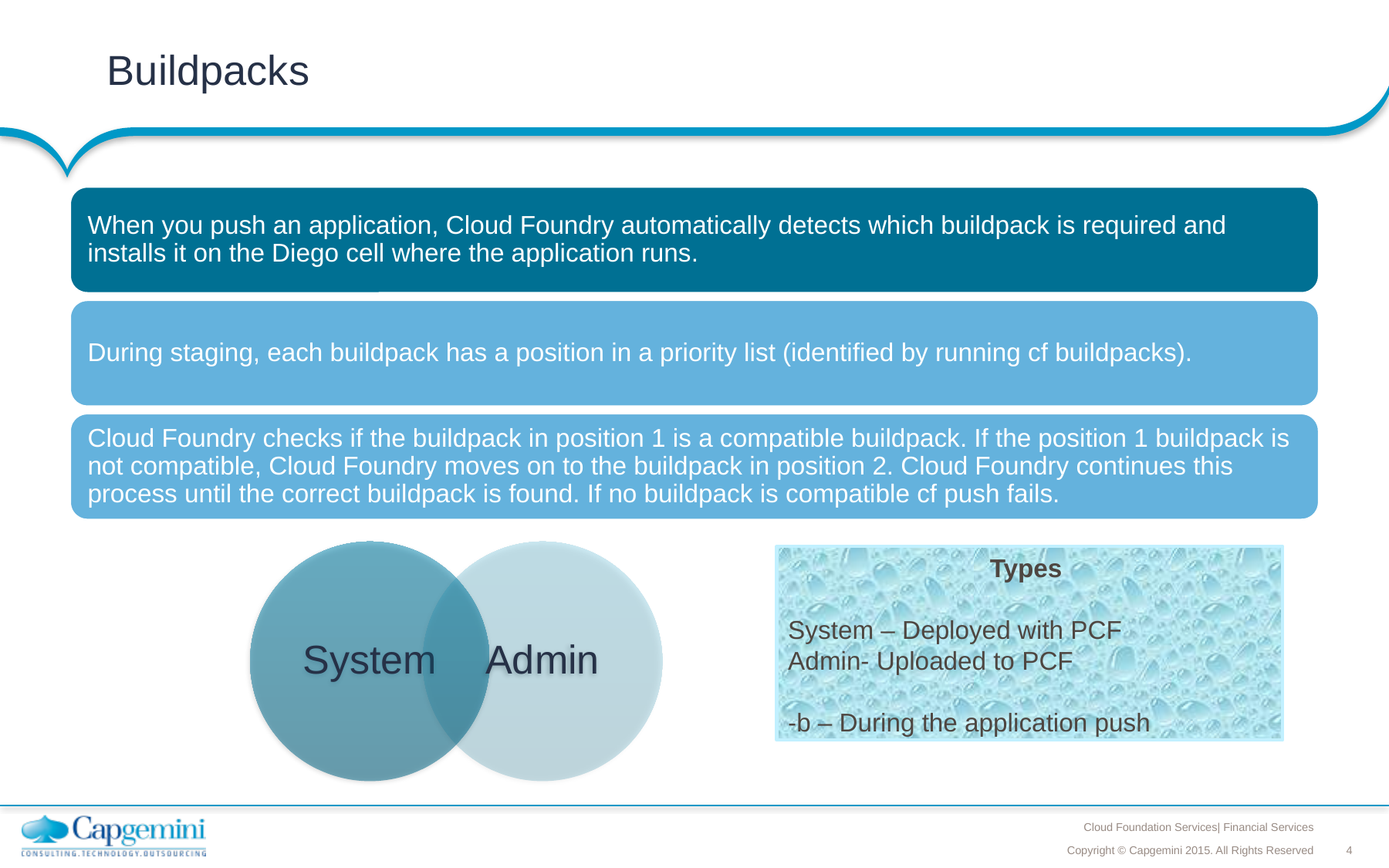

# Buildpacks
When you push an application, Cloud Foundry automatically detects which buildpack is required and installs it on the Diego cell where the application runs.
During staging, each buildpack has a position in a priority list (identified by running cf buildpacks).
Cloud Foundry checks if the buildpack in position 1 is a compatible buildpack. If the position 1 buildpack is not compatible, Cloud Foundry moves on to the buildpack in position 2. Cloud Foundry continues this process until the correct buildpack is found. If no buildpack is compatible cf push fails.
System
Admin
Types

System – Deployed with PCF
Admin- Uploaded to PCF

-b – During the application push